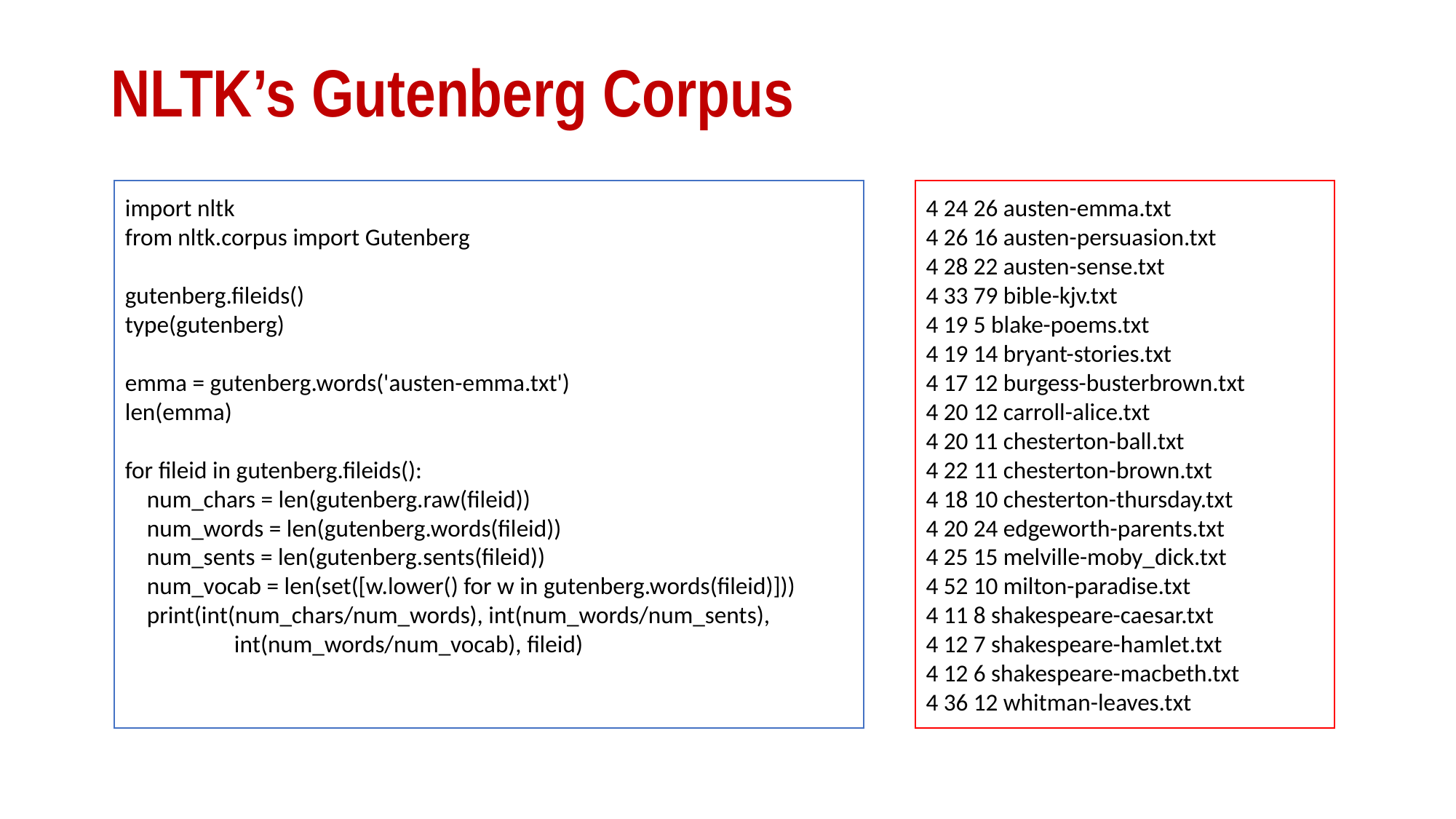

# NLTK’s Gutenberg Corpus
import nltk
from nltk.corpus import Gutenberg

gutenberg.fileids()
type(gutenberg)

emma = gutenberg.words('austen-emma.txt')
len(emma)

for fileid in gutenberg.fileids():
    num_chars = len(gutenberg.raw(fileid))
    num_words = len(gutenberg.words(fileid))
    num_sents = len(gutenberg.sents(fileid))
    num_vocab = len(set([w.lower() for w in gutenberg.words(fileid)]))
    print(int(num_chars/num_words), int(num_words/num_sents),
	int(num_words/num_vocab), fileid)

4 24 26 austen-emma.txt
4 26 16 austen-persuasion.txt
4 28 22 austen-sense.txt
4 33 79 bible-kjv.txt
4 19 5 blake-poems.txt
4 19 14 bryant-stories.txt
4 17 12 burgess-busterbrown.txt
4 20 12 carroll-alice.txt
4 20 11 chesterton-ball.txt
4 22 11 chesterton-brown.txt
4 18 10 chesterton-thursday.txt
4 20 24 edgeworth-parents.txt
4 25 15 melville-moby_dick.txt
4 52 10 milton-paradise.txt
4 11 8 shakespeare-caesar.txt
4 12 7 shakespeare-hamlet.txt
4 12 6 shakespeare-macbeth.txt
4 36 12 whitman-leaves.txt